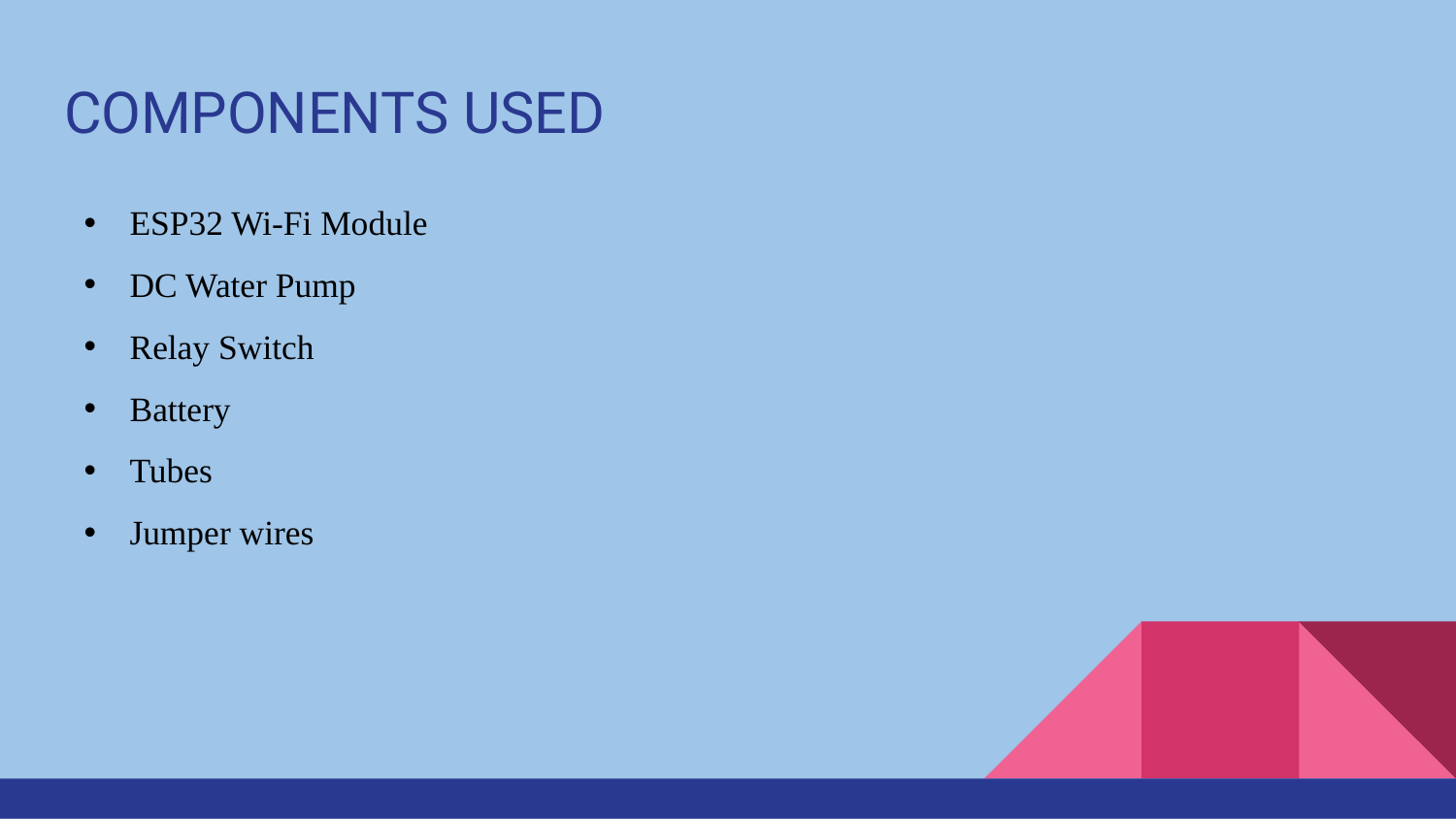

# COMPONENTS USED
ESP32 Wi-Fi Module
DC Water Pump
Relay Switch
Battery
Tubes
Jumper wires